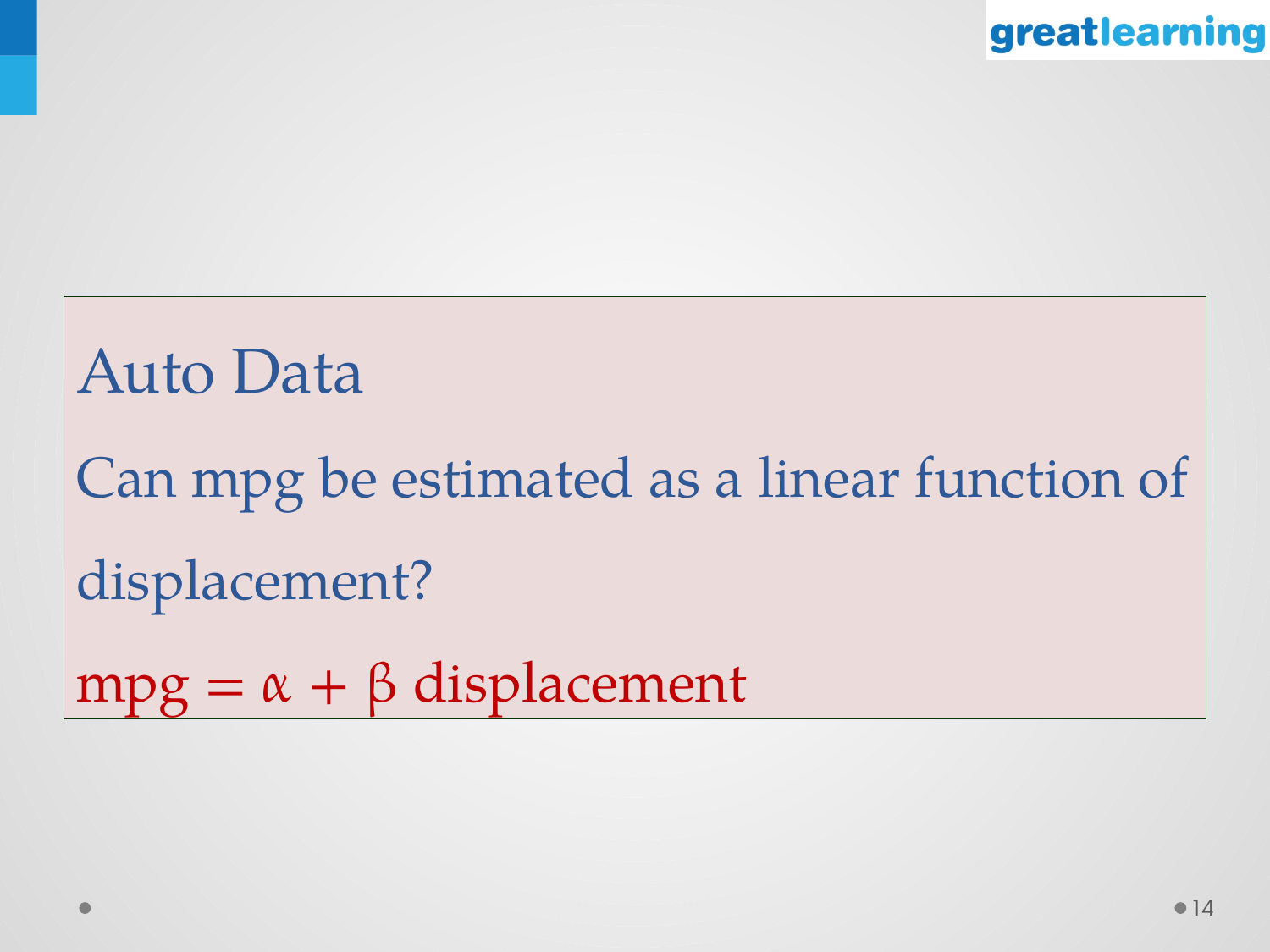

# Auto Data Can mpg be estimated as a linear function of displacement? mpg = α + β displacement
14